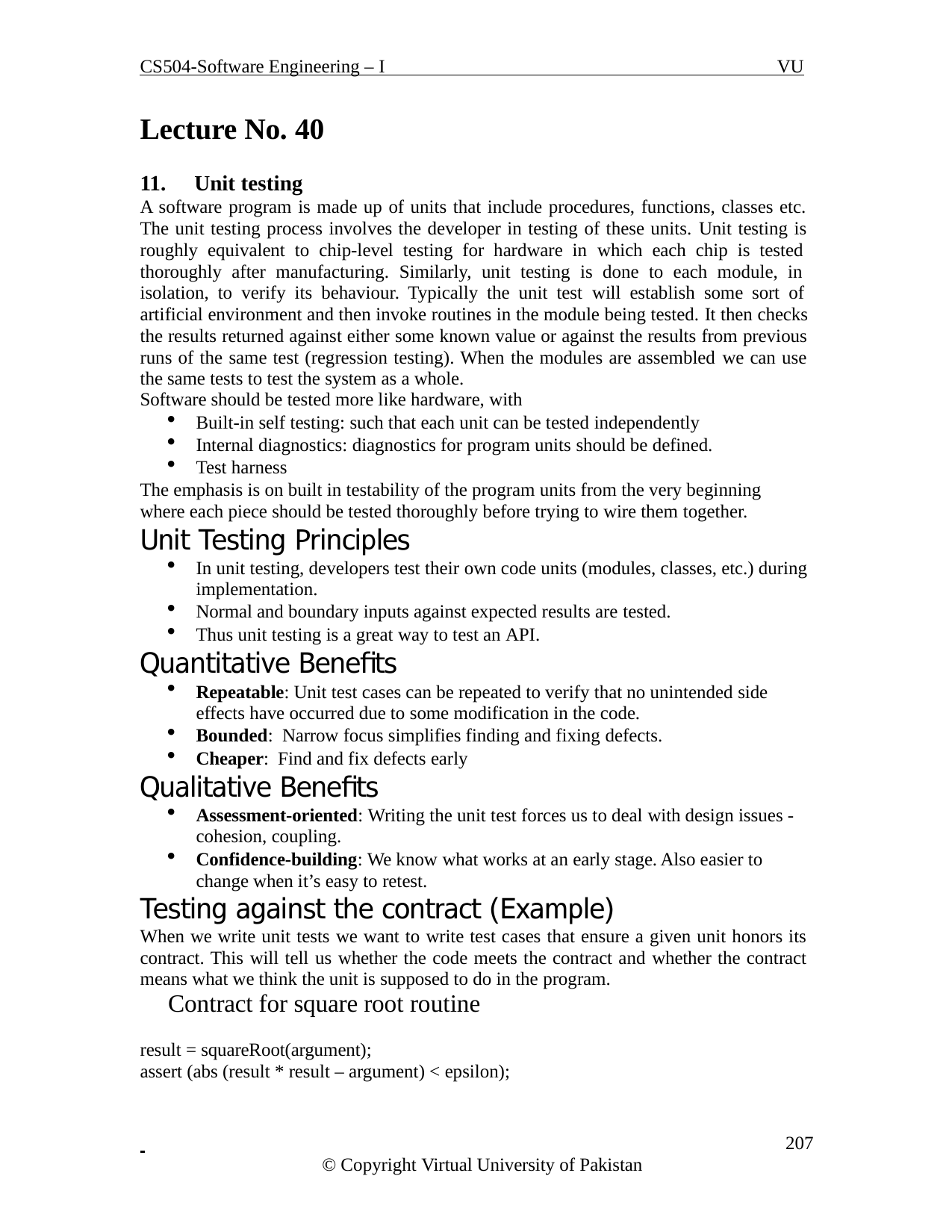

CS504-Software Engineering – I
VU

Lecture No. 40
Unit testing
A software program is made up of units that include procedures, functions, classes etc.  The unit testing process involves the developer in testing of these units. Unit testing is  roughly equivalent to chip-level testing for hardware in which each chip is tested  thoroughly after manufacturing. Similarly, unit testing is done to each module, in  isolation, to verify its behaviour. Typically the unit test will establish some sort of  artificial environment and then invoke routines in the module being tested. It then checks  the results returned against either some known value or against the results from previous  runs of the same test (regression testing). When the modules are assembled we can use  the same tests to test the system as a whole.
Software should be tested more like hardware, with
Built-in self testing: such that each unit can be tested independently
Internal diagnostics: diagnostics for program units should be defined.
Test harness
The emphasis is on built in testability of the program units from the very beginning  where each piece should be tested thoroughly before trying to wire them together.
Unit Testing Principles
In unit testing, developers test their own code units (modules, classes, etc.) during  implementation.
Normal and boundary inputs against expected results are tested.
Thus unit testing is a great way to test an API.
Quantitative Benefits
Repeatable: Unit test cases can be repeated to verify that no unintended side  effects have occurred due to some modification in the code.
Bounded:  Narrow focus simplifies finding and fixing defects.
Cheaper:  Find and fix defects early
Qualitative Benefits
Assessment-oriented: Writing the unit test forces us to deal with design issues -  cohesion, coupling.
Confidence-building: We know what works at an early stage. Also easier to  change when it’s easy to retest.
Testing against the contract (Example)
When we write unit tests we want to write test cases that ensure a given unit honors its  contract. This will tell us whether the code meets the contract and whether the contract  means what we think the unit is supposed to do in the program.
Contract for square root routine
result = squareRoot(argument);
assert (abs (result * result – argument) < epsilon);
 	207
© Copyright Virtual University of Pakistan